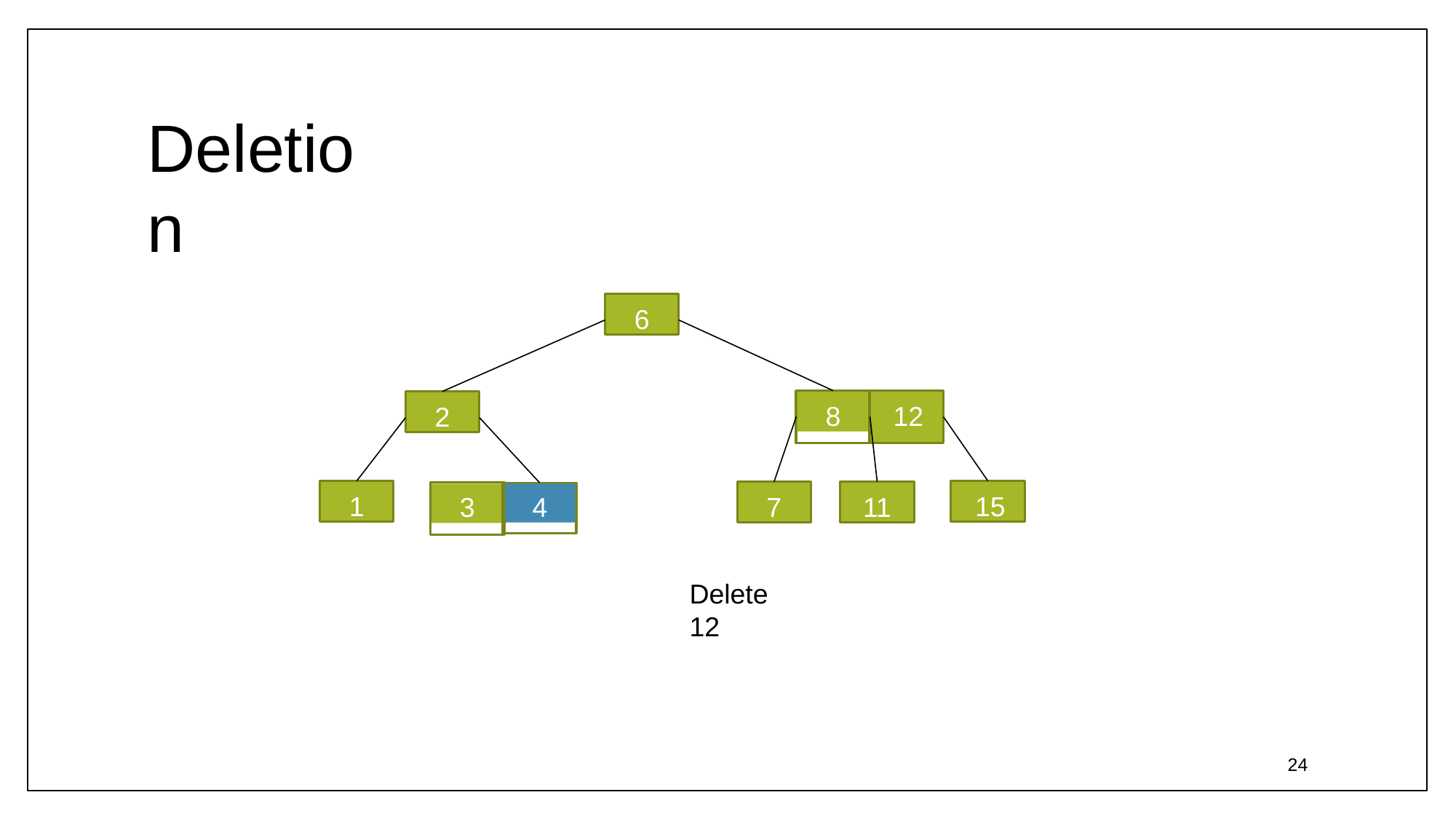

# Deletion
6

2
8
12

1
15
7
11

3
4
Delete 12
24